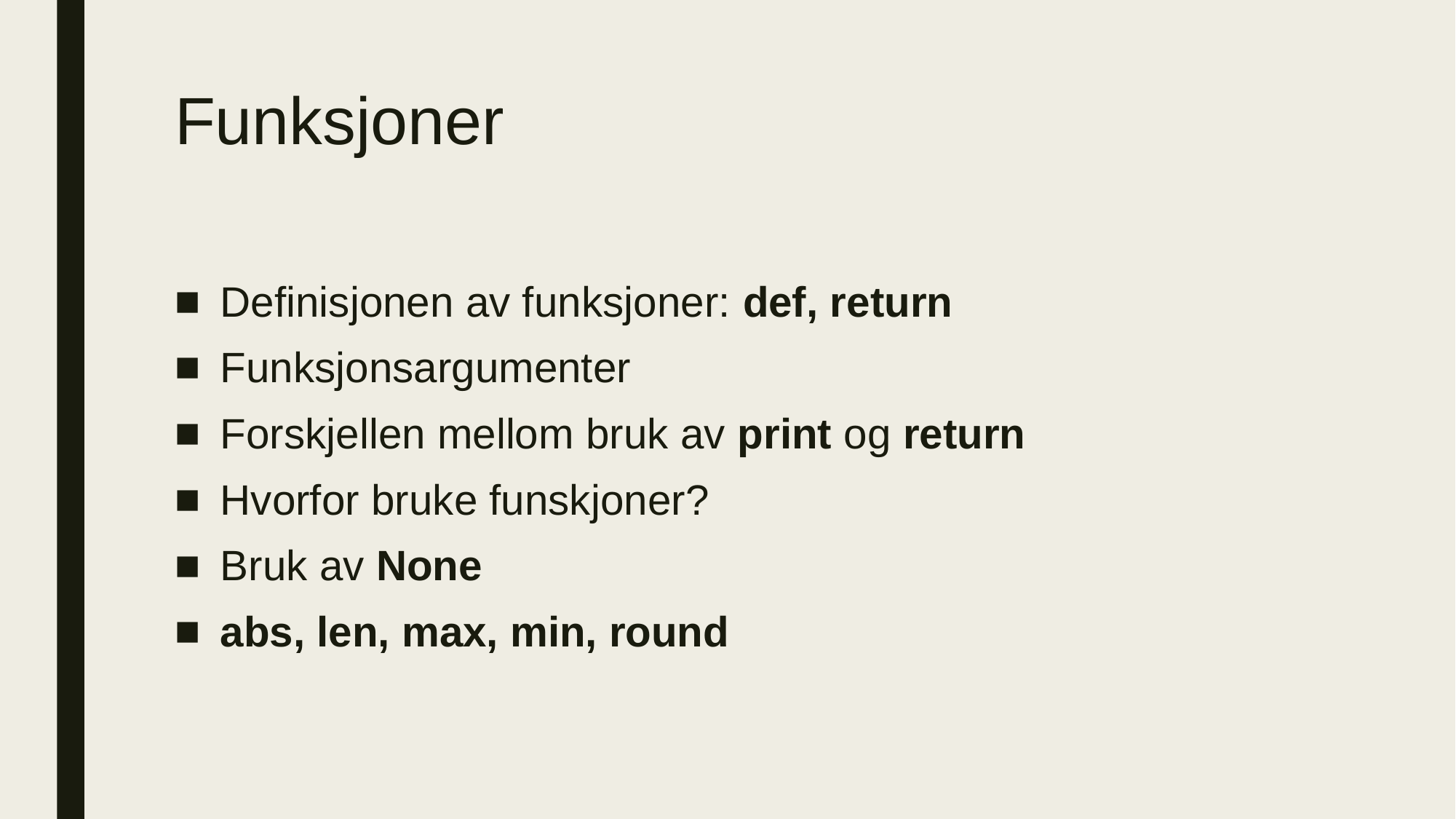

# Funksjoner
Definisjonen av funksjoner: def, return
Funksjonsargumenter
Forskjellen mellom bruk av print og return
Hvorfor bruke funskjoner?
Bruk av None
abs, len, max, min, round